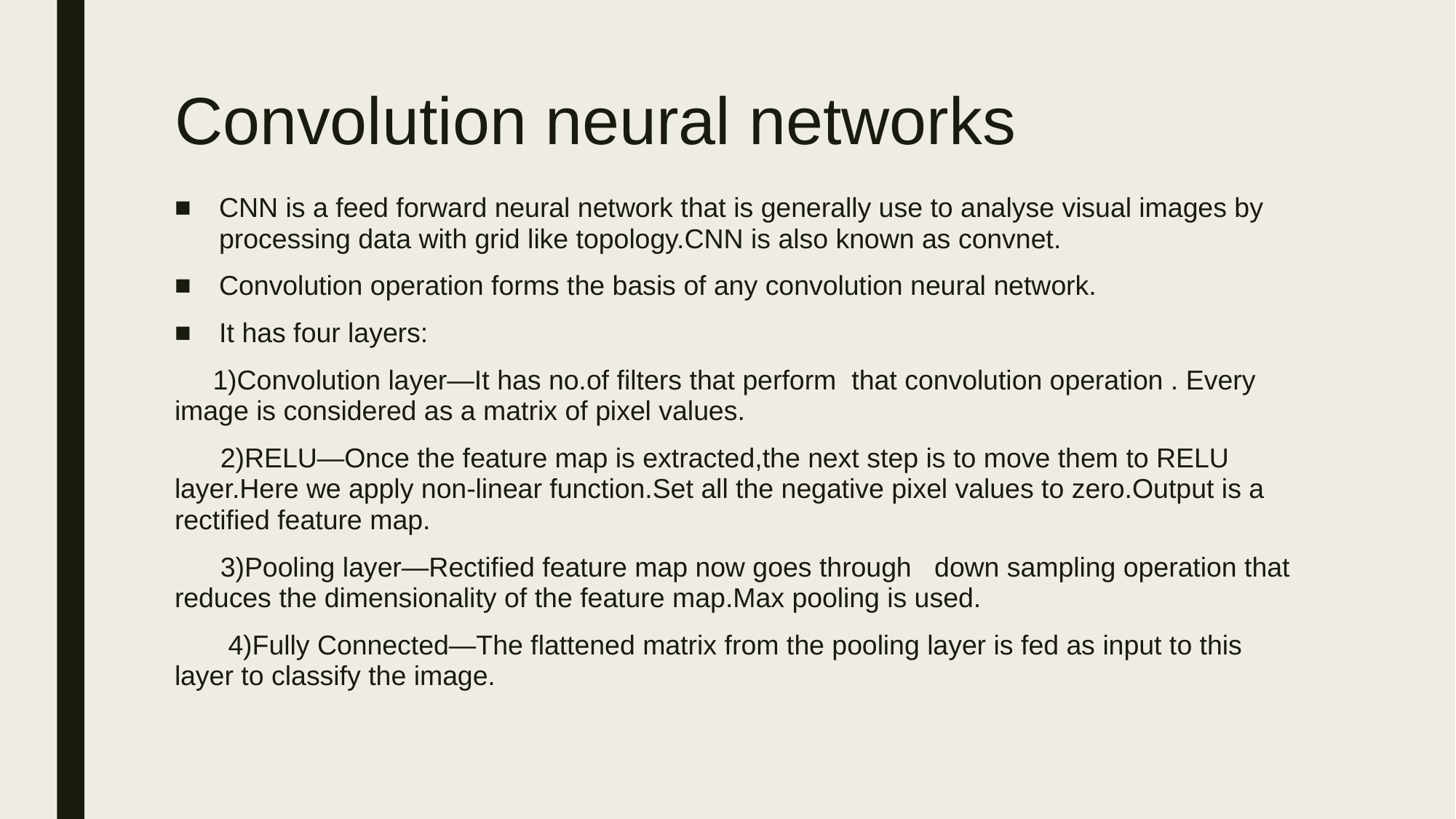

# Convolution neural networks
CNN is a feed forward neural network that is generally use to analyse visual images by processing data with grid like topology.CNN is also known as convnet.
Convolution operation forms the basis of any convolution neural network.
It has four layers:
     1)Convolution layer—It has no.of filters that perform  that convolution operation . Every image is considered as a matrix of pixel values.
      2)RELU—Once the feature map is extracted,the next step is to move them to RELU layer.Here we apply non-linear function.Set all the negative pixel values to zero.Output is a rectified feature map.
      3)Pooling layer—Rectified feature map now goes through   down sampling operation that reduces the dimensionality of the feature map.Max pooling is used.
       4)Fully Connected—The flattened matrix from the pooling layer is fed as input to this layer to classify the image.